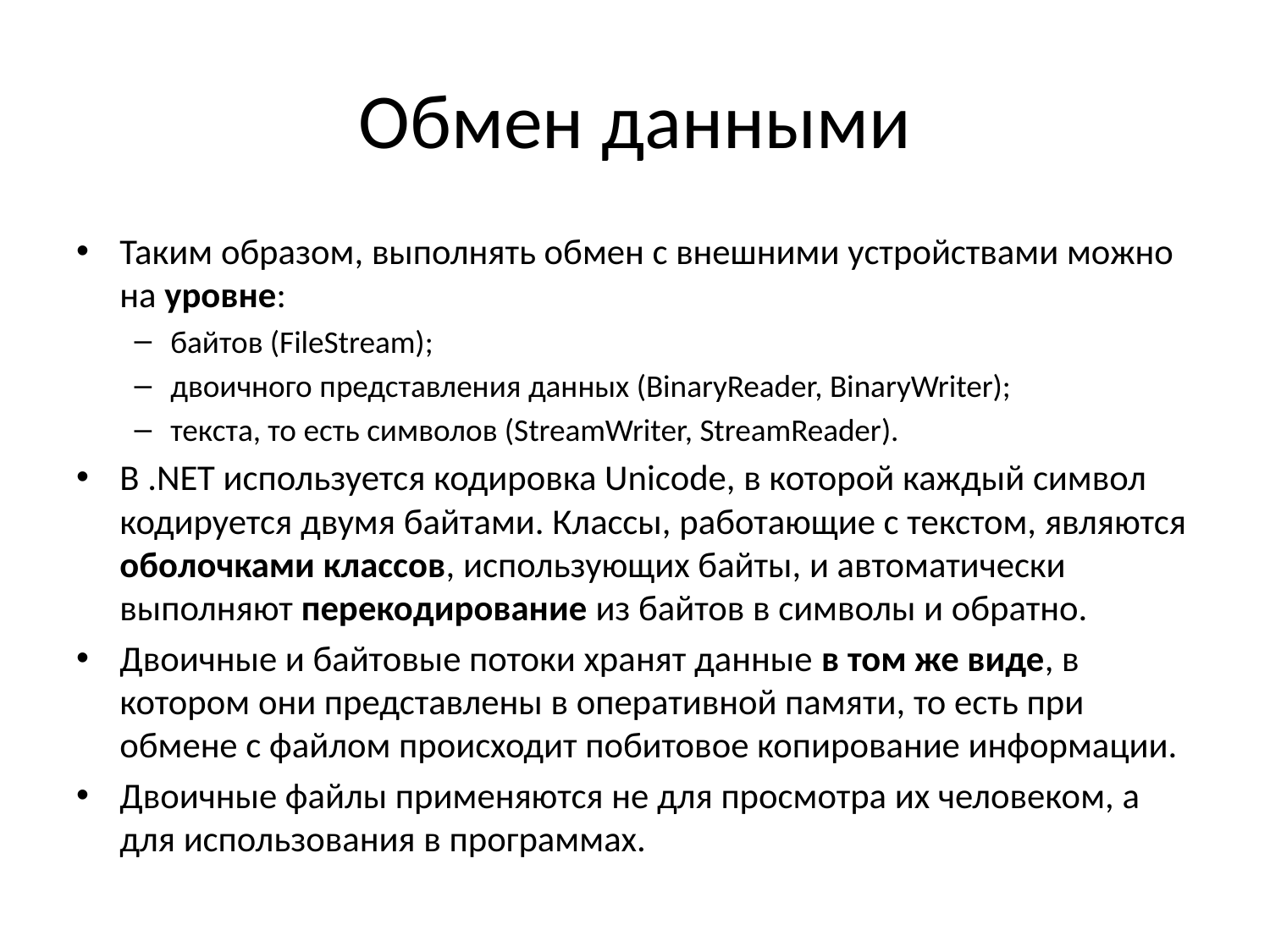

# Обмен данными
Таким образом, выполнять обмен с внешними устройствами можно на уровне:
байтов (FileStream);
двоичного представления данных (BinaryReader, BinaryWriter);
текста, то есть символов (StreamWriter, StreamReader).
В .NET используется кодировка Unicode, в которой каждый символ кодируется двумя байтами. Классы, работающие с текстом, являются оболочками классов, использующих байты, и автоматически выполняют перекодирование из байтов в символы и обратно.
Двоичные и байтовые потоки хранят данные в том же виде, в котором они представлены в оперативной памяти, то есть при обмене с файлом происходит побитовое копирование информации.
Двоичные файлы применяются не для просмотра их человеком, а для использования в программах.